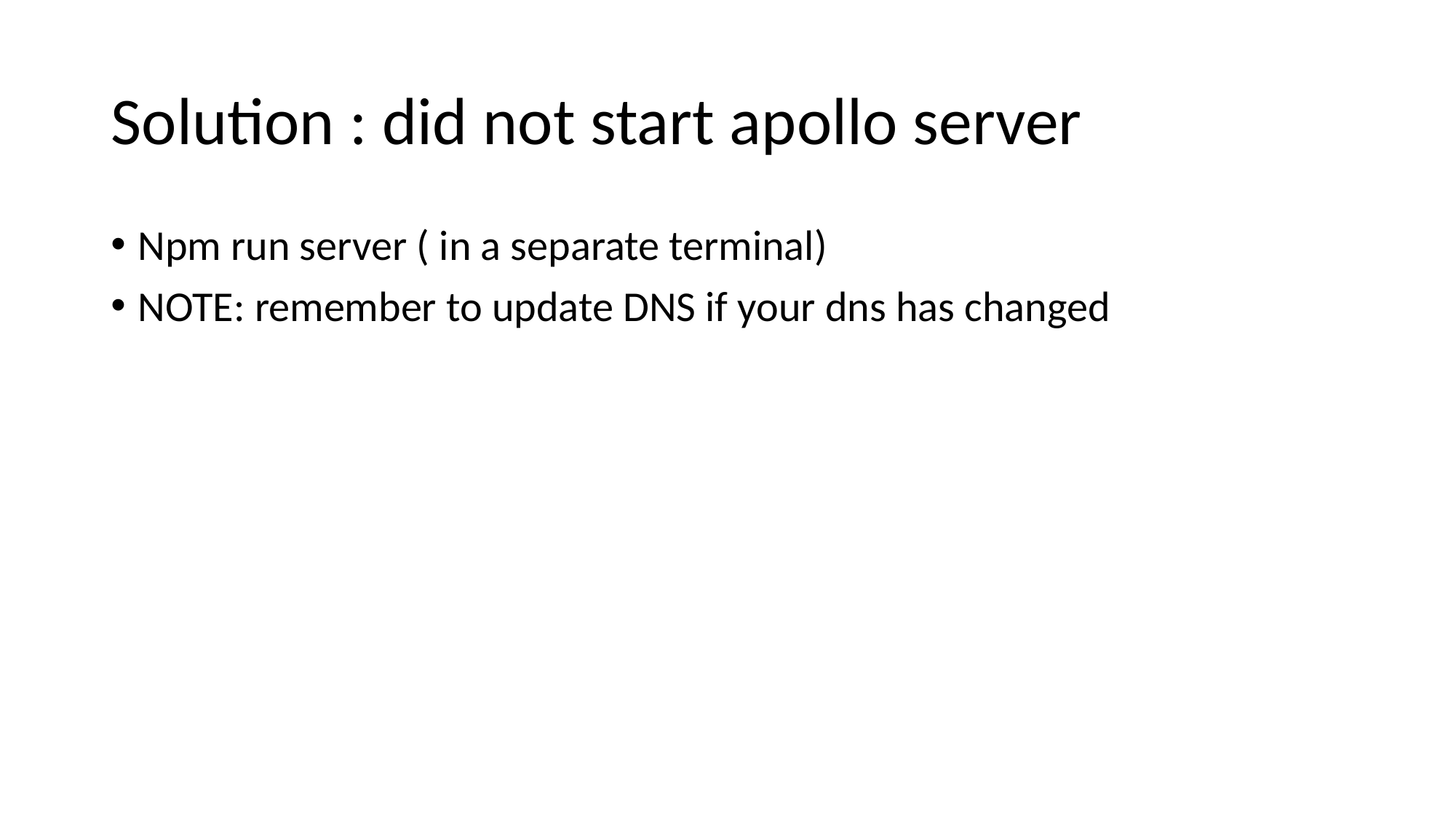

# Solution : did not start apollo server
Npm run server ( in a separate terminal)
NOTE: remember to update DNS if your dns has changed